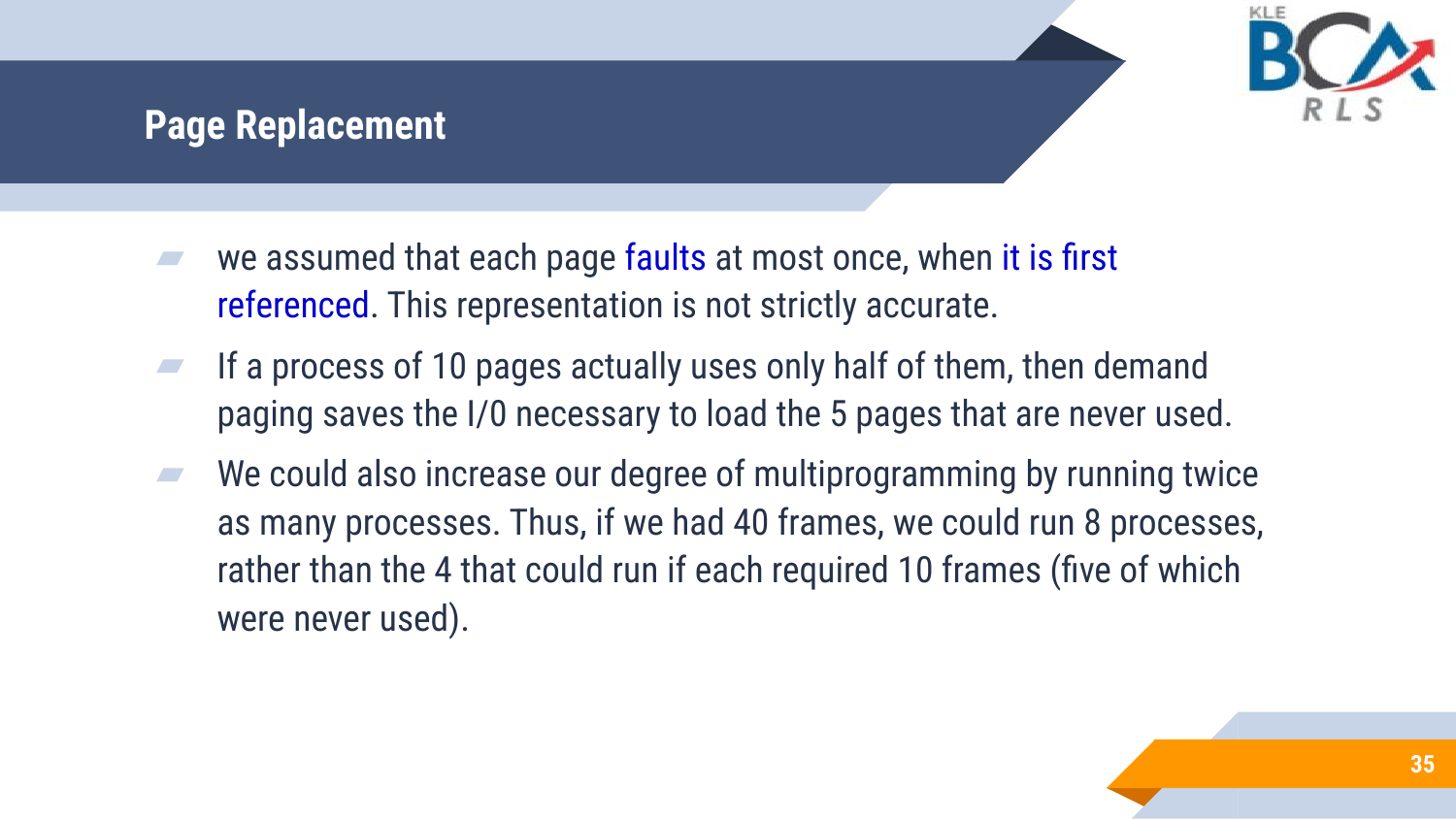

# Page Replacement
we assumed that each page faults at most once, when it is first referenced. This representation is not strictly accurate.
If a process of 10 pages actually uses only half of them, then demand paging saves the I/0 necessary to load the 5 pages that are never used.
We could also increase our degree of multiprogramming by running twice as many processes. Thus, if we had 40 frames, we could run 8 processes, rather than the 4 that could run if each required 10 frames (five of which were never used).

35